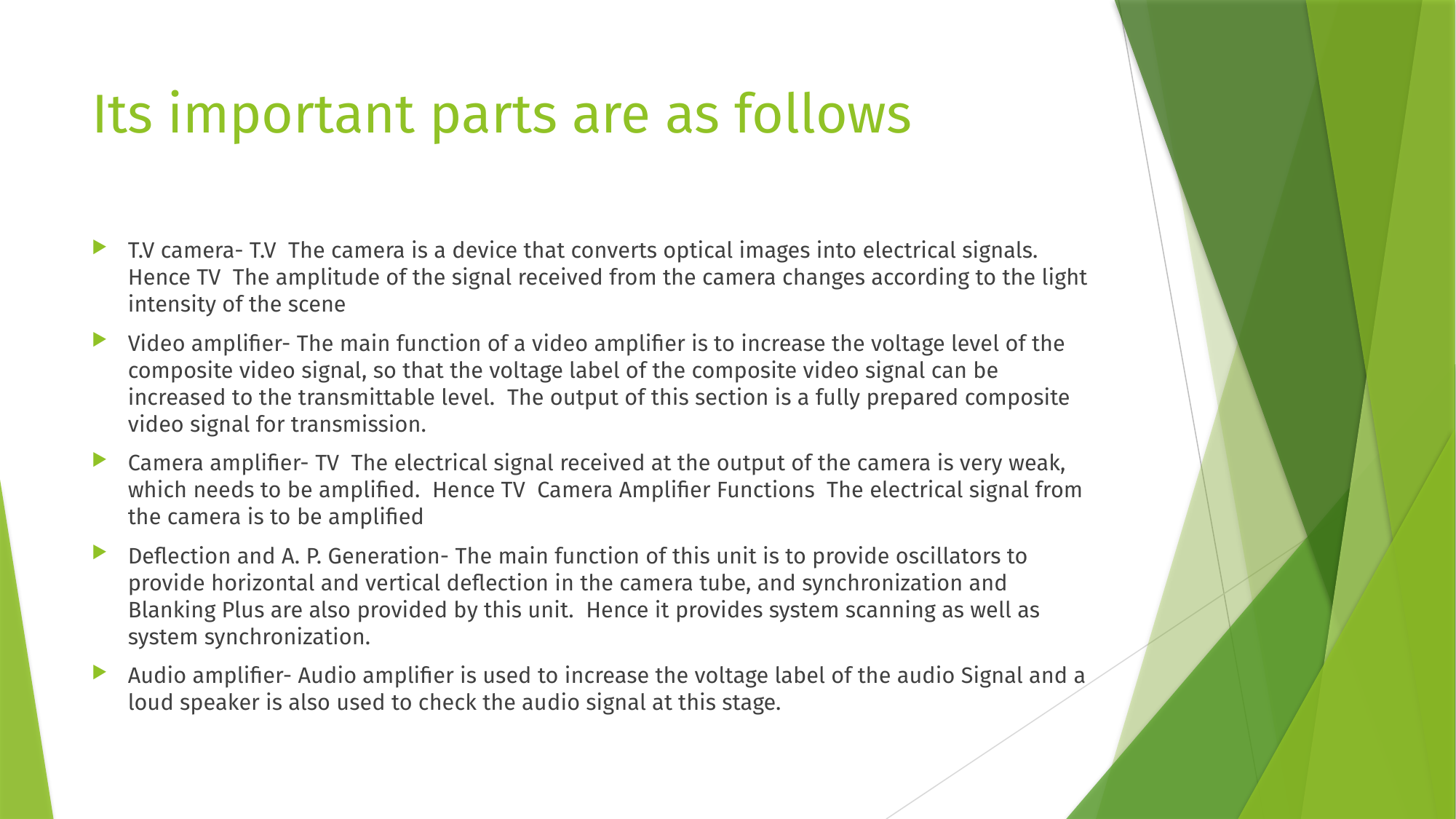

# Its important parts are as follows
T.V camera- T.V  The camera is a device that converts optical images into electrical signals.  Hence TV  The amplitude of the signal received from the camera changes according to the light intensity of the scene
Video amplifier- The main function of a video amplifier is to increase the voltage level of the composite video signal, so that the voltage label of the composite video signal can be increased to the transmittable level.  The output of this section is a fully prepared composite video signal for transmission.
Camera amplifier- TV  The electrical signal received at the output of the camera is very weak, which needs to be amplified.  Hence TV  Camera Amplifier Functions  The electrical signal from the camera is to be amplified
Deflection and A. P. Generation- The main function of this unit is to provide oscillators to provide horizontal and vertical deflection in the camera tube, and synchronization and Blanking Plus are also provided by this unit.  Hence it provides system scanning as well as system synchronization.
Audio amplifier- Audio amplifier is used to increase the voltage label of the audio Signal and a loud speaker is also used to check the audio signal at this stage.